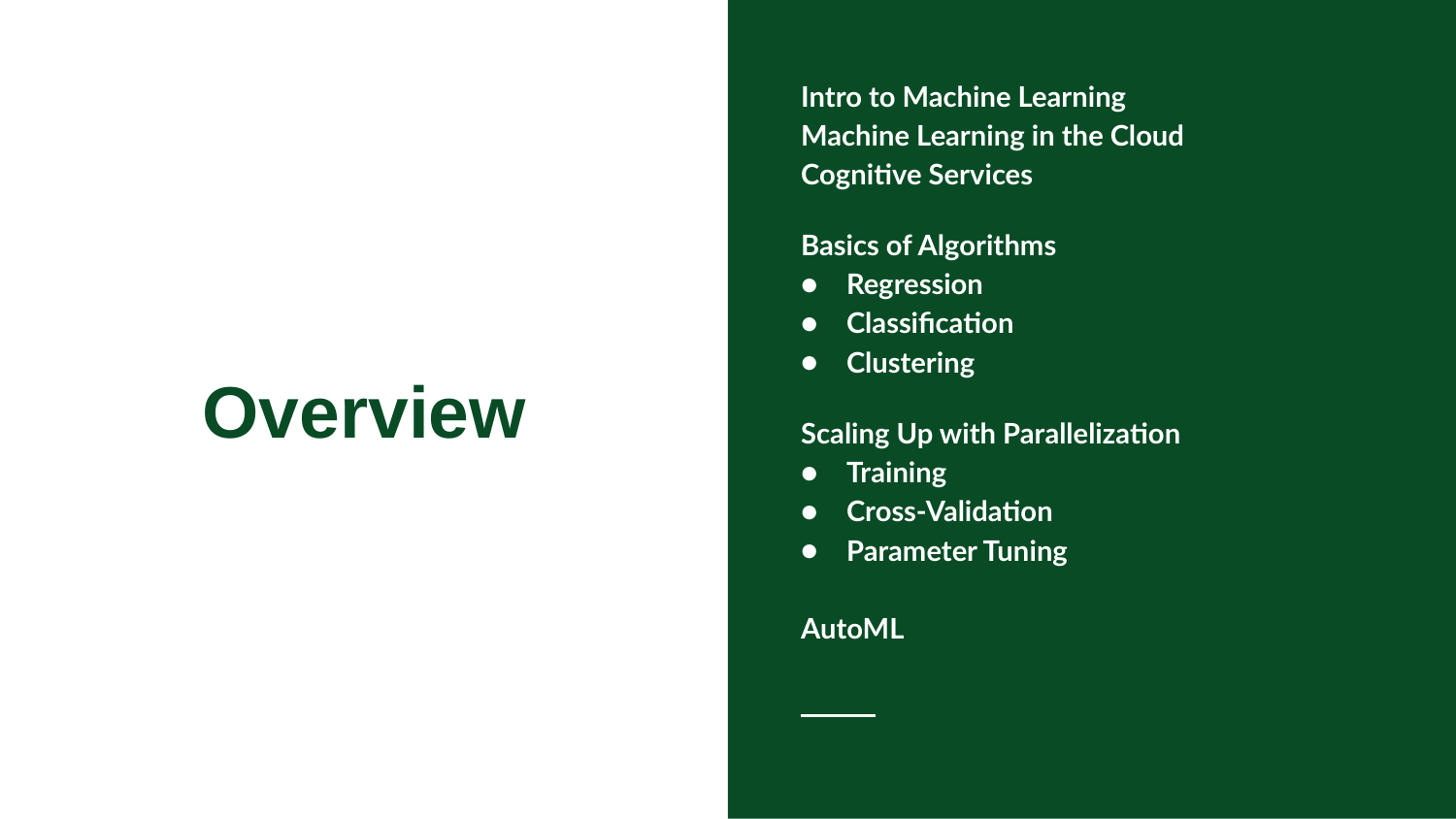

Intro to Machine Learning
Machine Learning in the Cloud
Cognitive Services
Basics of Algorithms
Regression
Classification
Clustering
Scaling Up with Parallelization
Training
Cross-Validation
Parameter Tuning

AutoML
# Overview